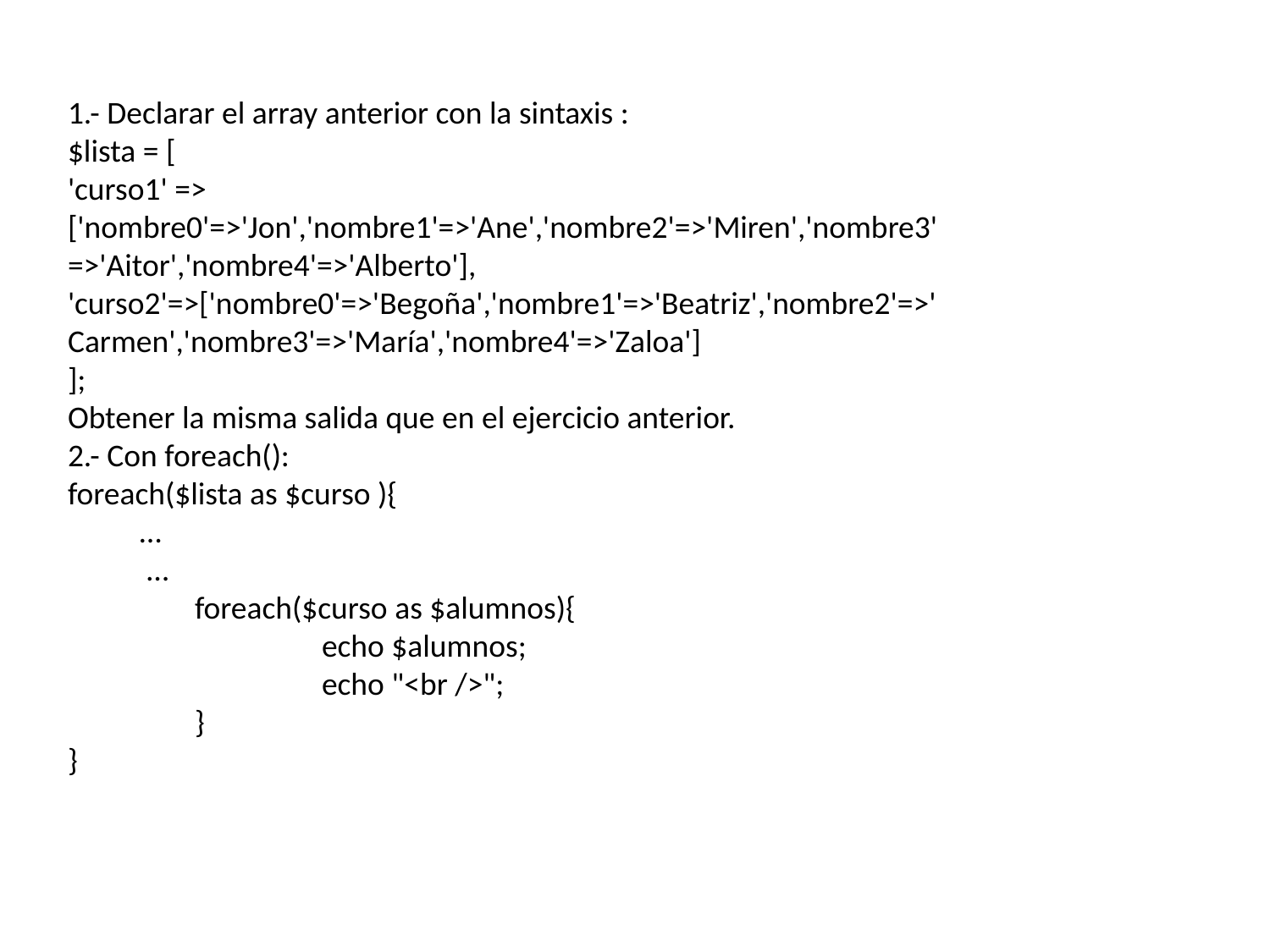

1.- Declarar el array anterior con la sintaxis :
$lista = [
'curso1' => ['nombre0'=>'Jon','nombre1'=>'Ane','nombre2'=>'Miren','nombre3'=>'Aitor','nombre4'=>'Alberto'],
'curso2'=>['nombre0'=>'Begoña','nombre1'=>'Beatriz','nombre2'=>'Carmen','nombre3'=>'María','nombre4'=>'Zaloa']
];
Obtener la misma salida que en el ejercicio anterior.
2.- Con foreach():
foreach($lista as $curso ){
          …
           …
	foreach($curso as $alumnos){
		echo $alumnos;
		echo "<br />";
	}
}